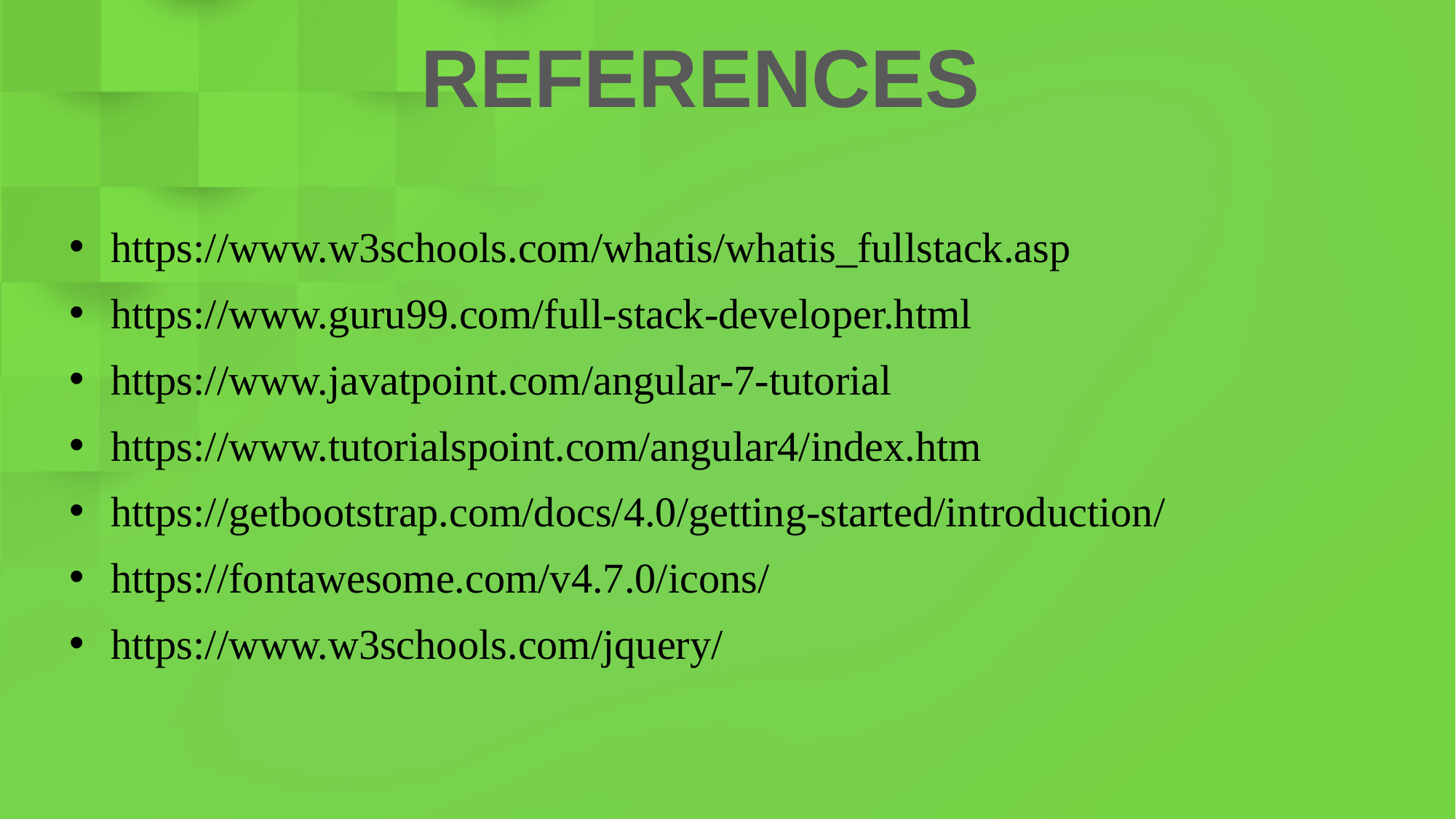

REFERENCES
https://www.w3schools.com/whatis/whatis_fullstack.asp
https://www.guru99.com/full-stack-developer.html
https://www.javatpoint.com/angular-7-tutorial
https://www.tutorialspoint.com/angular4/index.htm
https://getbootstrap.com/docs/4.0/getting-started/introduction/
https://fontawesome.com/v4.7.0/icons/
https://www.w3schools.com/jquery/